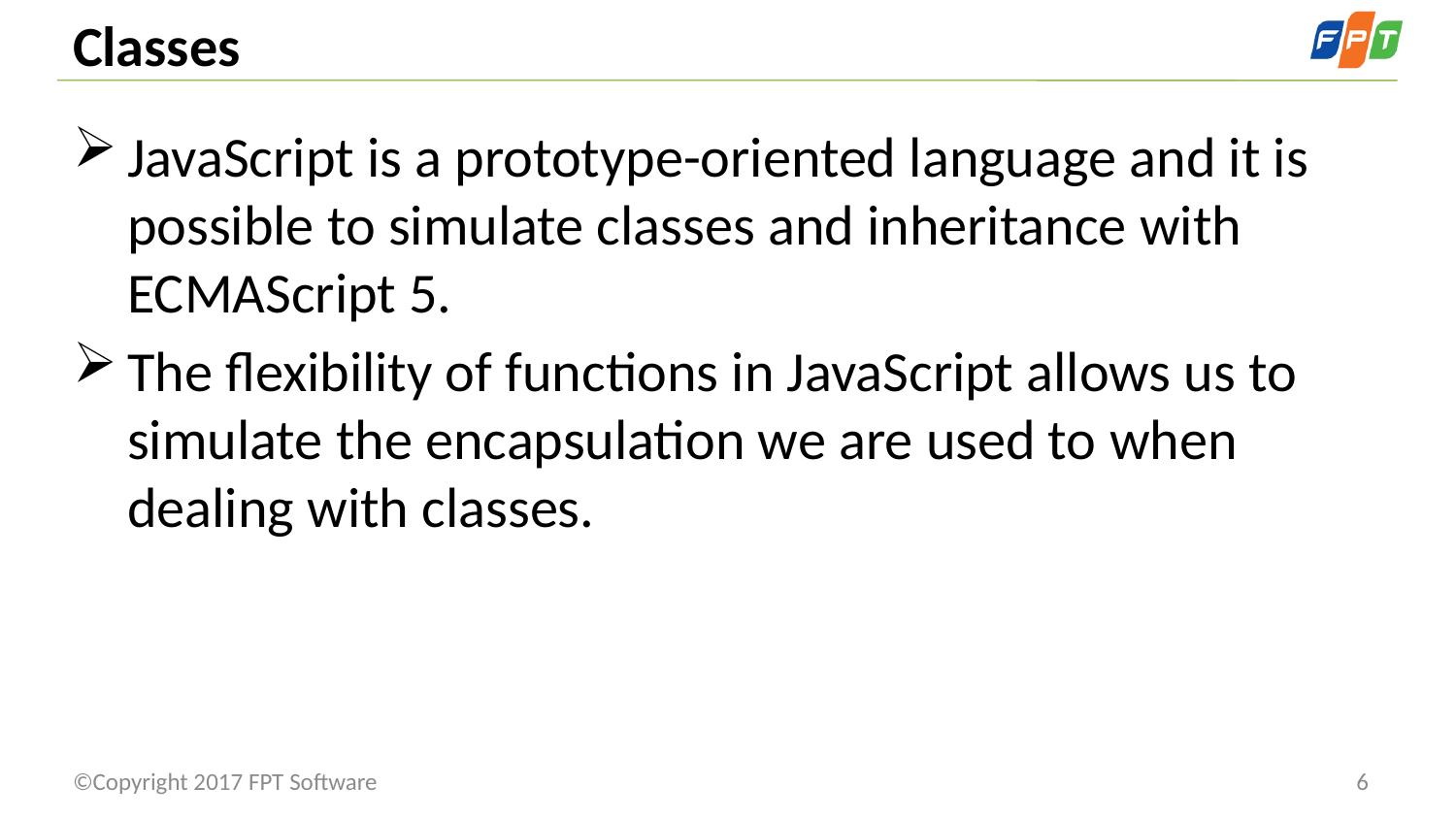

# Classes
JavaScript is a prototype-oriented language and it is possible to simulate classes and inheritance with ECMAScript 5.
The flexibility of functions in JavaScript allows us to simulate the encapsulation we are used to when dealing with classes.
©Copyright 2017 FPT Software
6